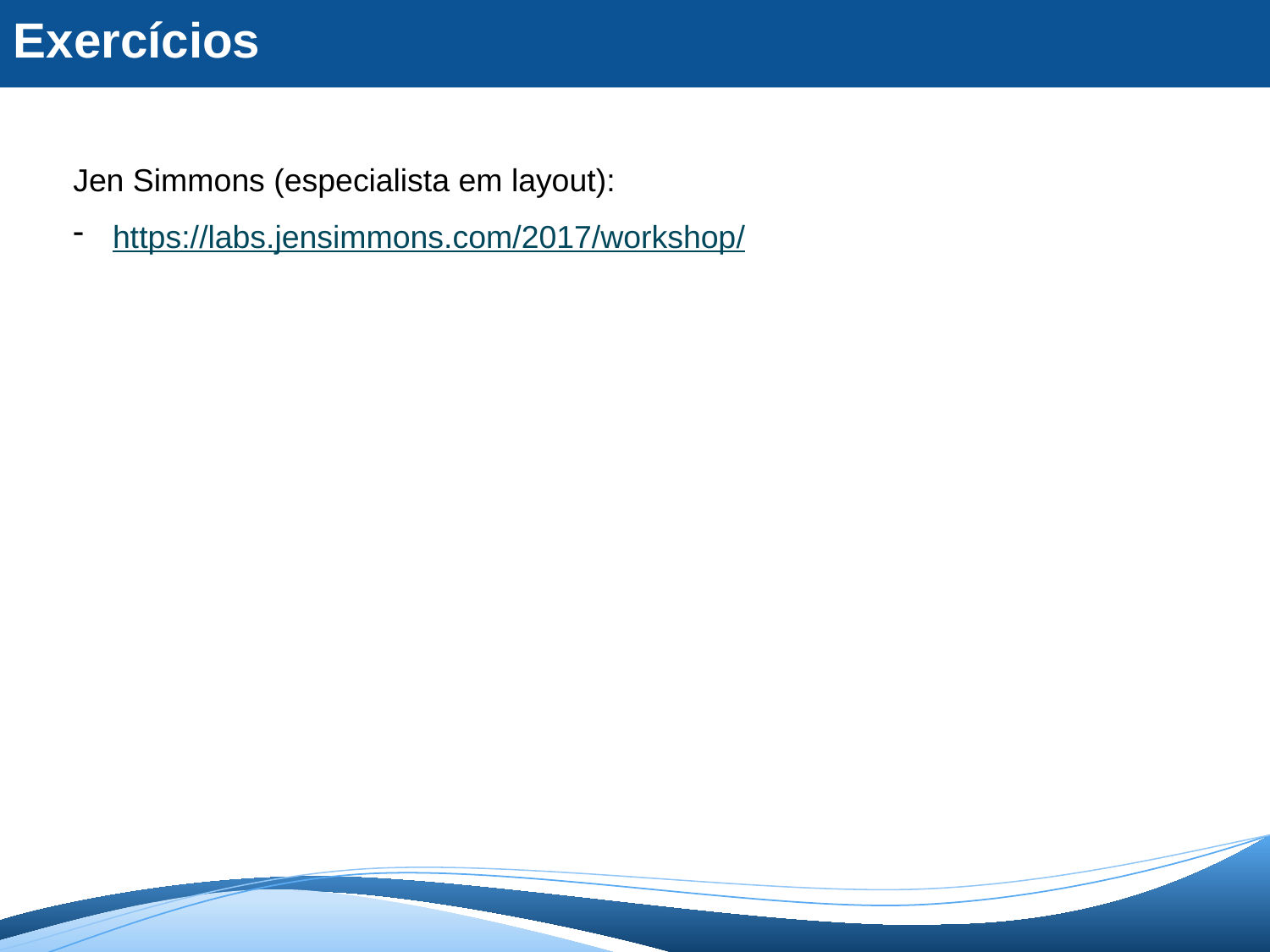

Exercícios
Jen Simmons (especialista em layout):
https://labs.jensimmons.com/2017/workshop/